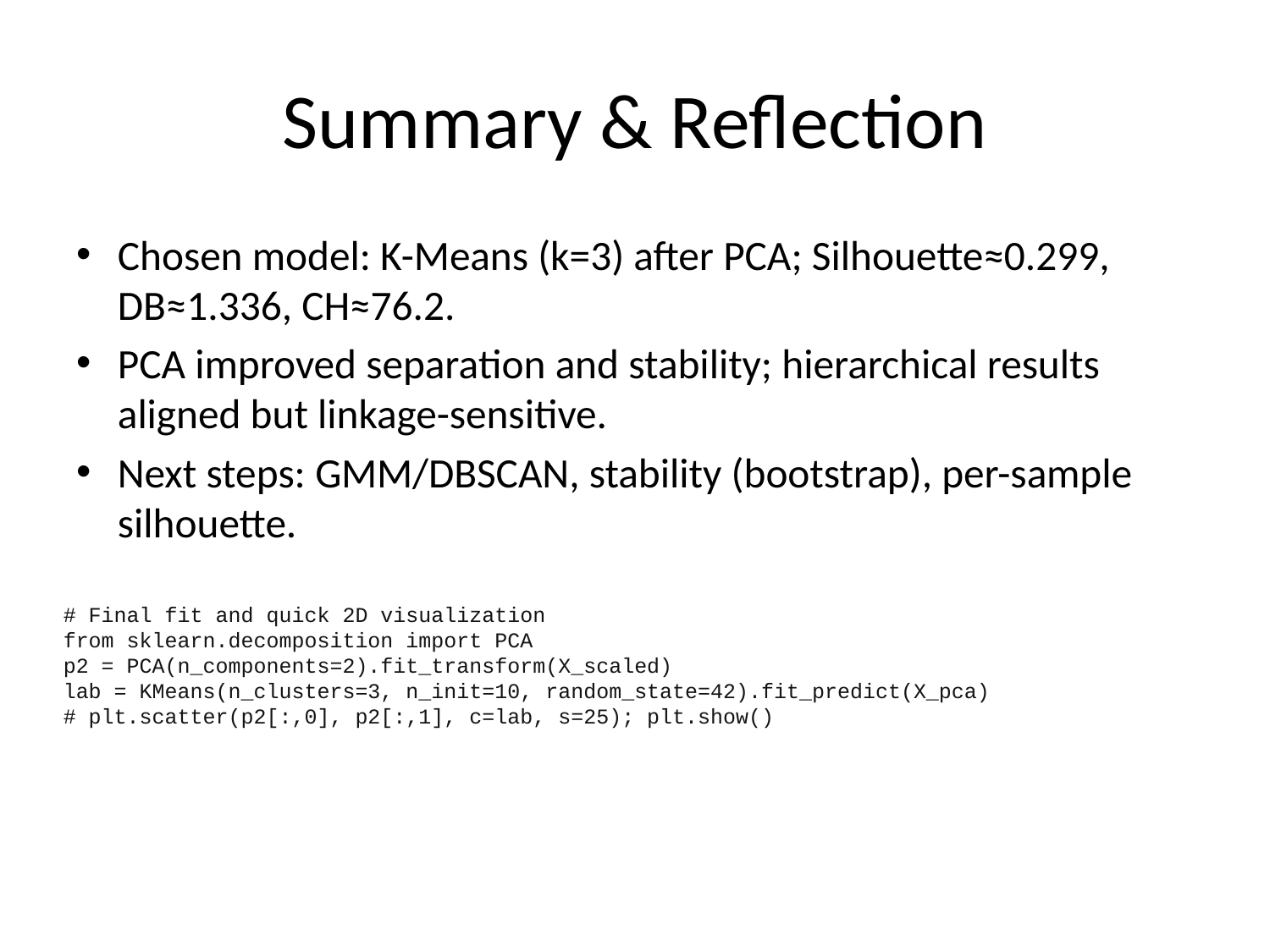

# Summary & Reflection
Chosen model: K-Means (k=3) after PCA; Silhouette≈0.299, DB≈1.336, CH≈76.2.
PCA improved separation and stability; hierarchical results aligned but linkage-sensitive.
Next steps: GMM/DBSCAN, stability (bootstrap), per-sample silhouette.
# Final fit and quick 2D visualization
from sklearn.decomposition import PCA
p2 = PCA(n_components=2).fit_transform(X_scaled)
lab = KMeans(n_clusters=3, n_init=10, random_state=42).fit_predict(X_pca)
# plt.scatter(p2[:,0], p2[:,1], c=lab, s=25); plt.show()